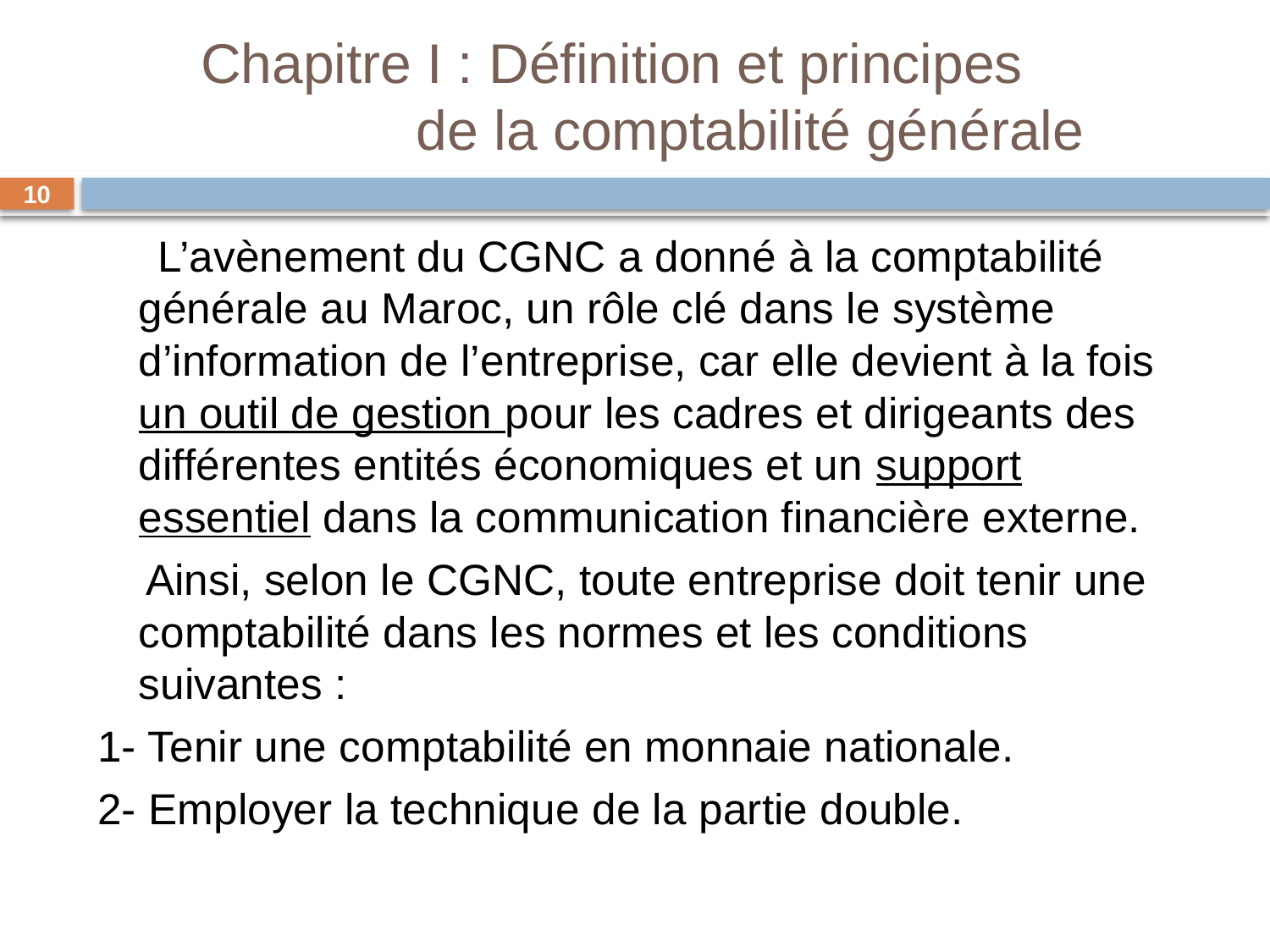

# Chapitre I : Définition et principes de la comptabilité générale
10
     L’avènement du CGNC a donné à la comptabilité générale au Maroc, un rôle clé dans le système d’information de l’entreprise, car elle devient à la fois un outil de gestion pour les cadres et dirigeants des différentes entités économiques et un support essentiel dans la communication financière externe.
    Ainsi, selon le CGNC, toute entreprise doit tenir une comptabilité dans les normes et les conditions suivantes :
1- Tenir une comptabilité en monnaie nationale.
2- Employer la technique de la partie double.